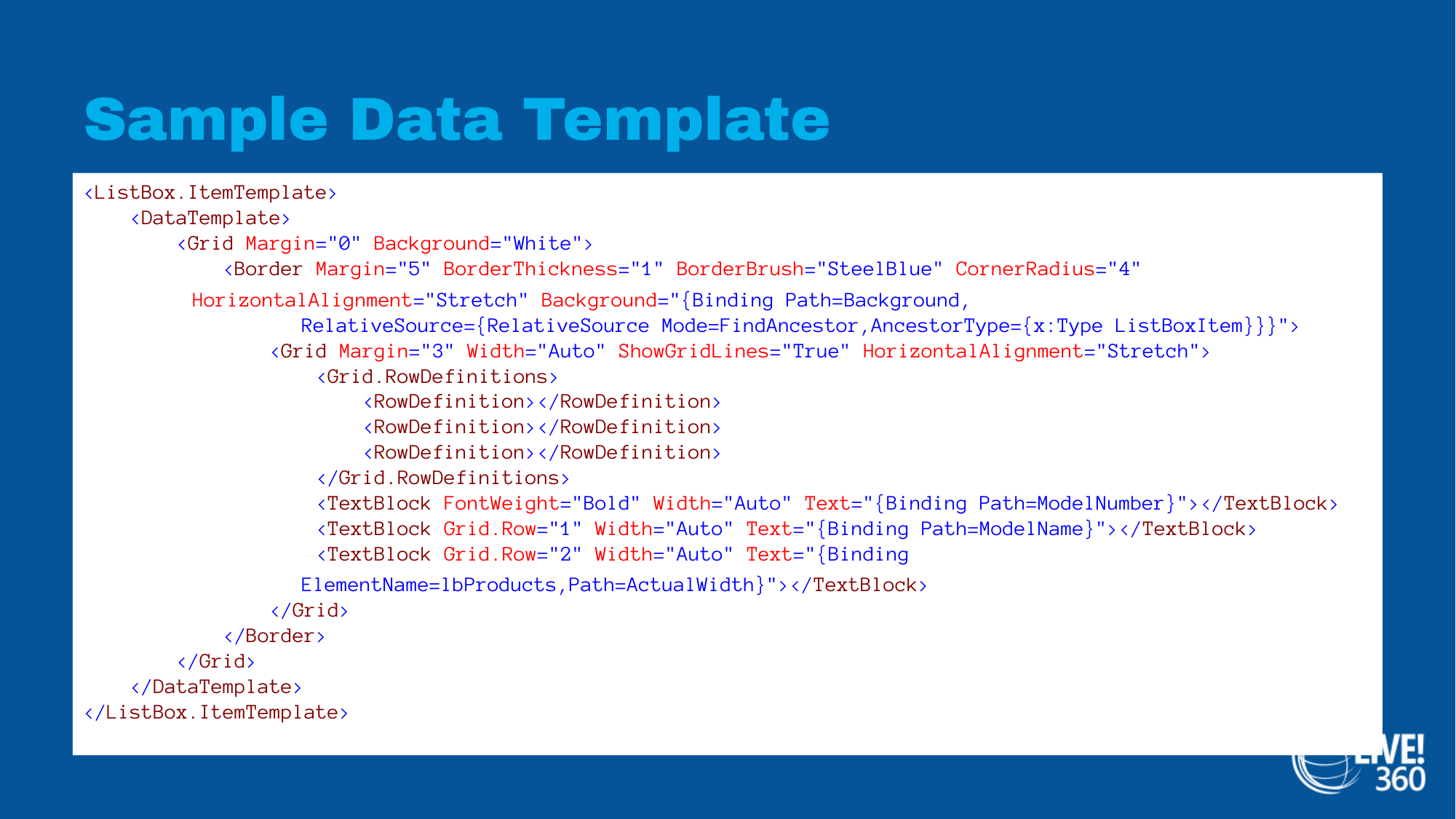

# Sample Data Template
<ListBox.ItemTemplate>
    <DataTemplate>
        <Grid Margin="0" Background="White">
            <Border Margin="5" BorderThickness="1" BorderBrush="SteelBlue" CornerRadius="4"
	HorizontalAlignment="Stretch" Background="{Binding Path=Background,
                	RelativeSource={RelativeSource Mode=FindAncestor,AncestorType={x:Type ListBoxItem}}}">
                <Grid Margin="3" Width="Auto" ShowGridLines="True" HorizontalAlignment="Stretch">
                    <Grid.RowDefinitions>
                        <RowDefinition></RowDefinition>
                        <RowDefinition></RowDefinition>
                        <RowDefinition></RowDefinition>
                    </Grid.RowDefinitions>
                    <TextBlock FontWeight="Bold" Width="Auto" Text="{Binding Path=ModelNumber}"></TextBlock>
                    <TextBlock Grid.Row="1" Width="Auto" Text="{Binding Path=ModelName}"></TextBlock>
                    <TextBlock Grid.Row="2" Width="Auto" Text="{Binding
		ElementName=lbProducts,Path=ActualWidth}"></TextBlock>
                </Grid>
            </Border>
        </Grid>
    </DataTemplate>
</ListBox.ItemTemplate>